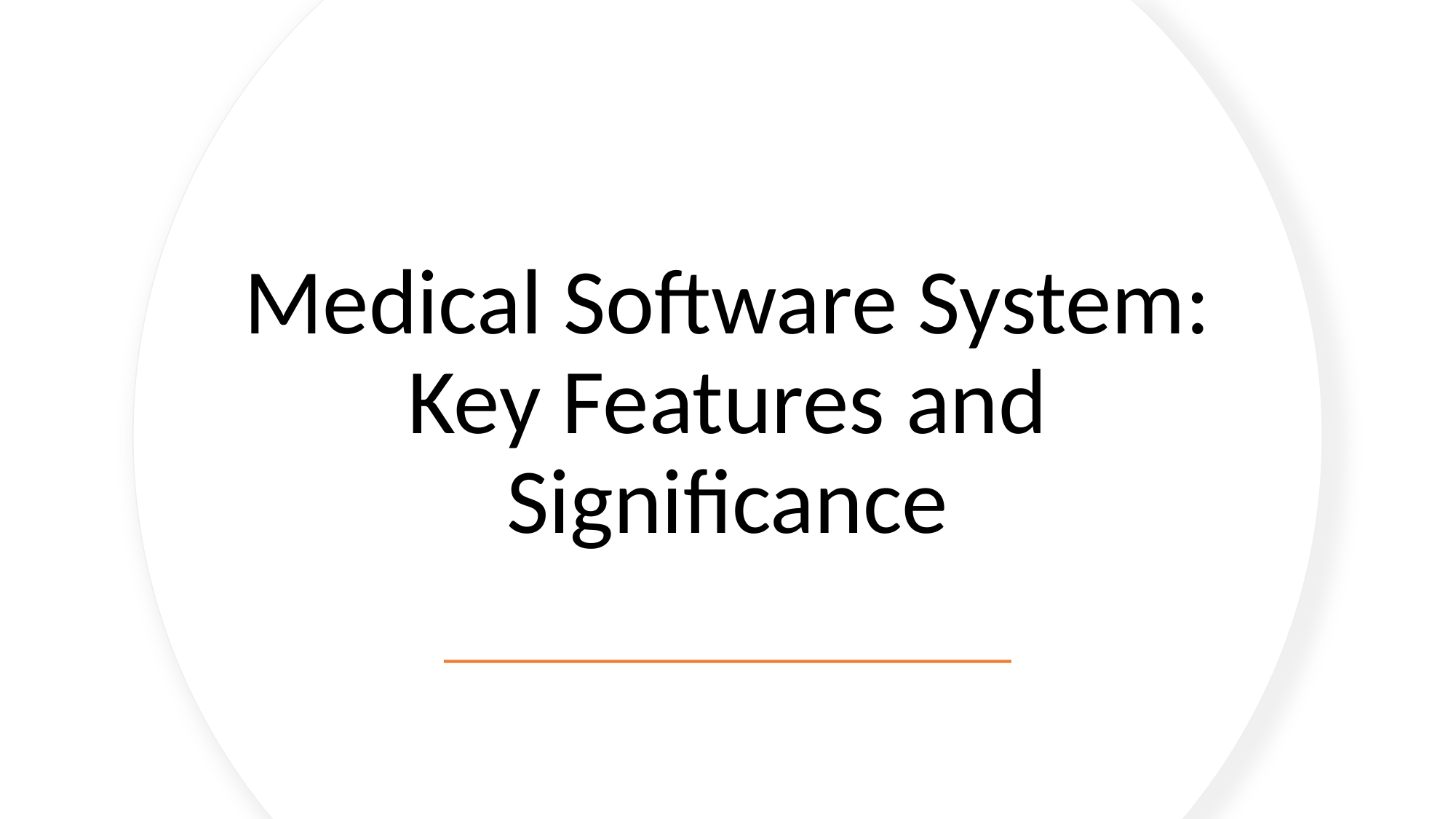

# Medical Software System: Key Features and Significance